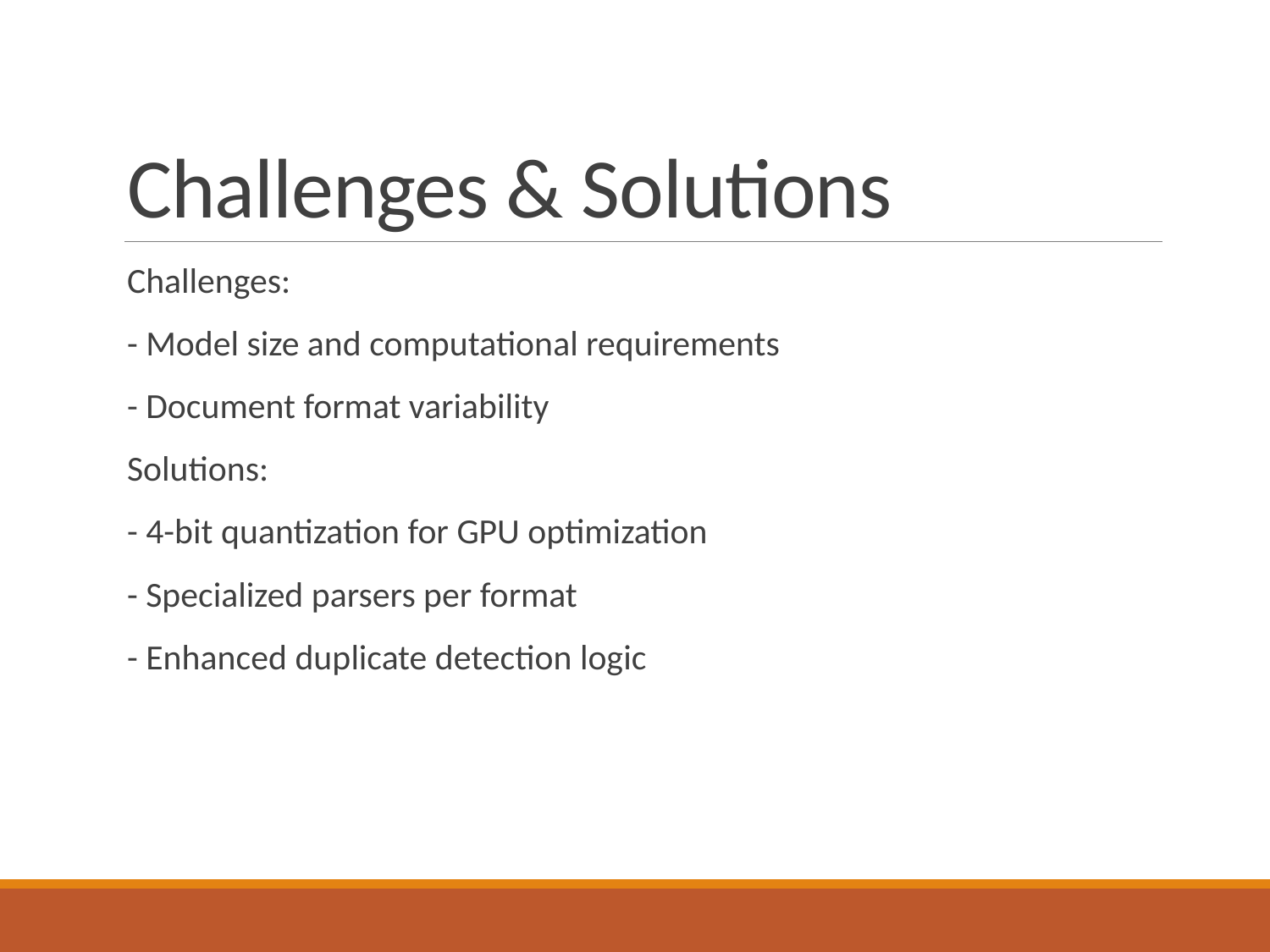

# Challenges & Solutions
Challenges:
- Model size and computational requirements
- Document format variability
Solutions:
- 4-bit quantization for GPU optimization
- Specialized parsers per format
- Enhanced duplicate detection logic